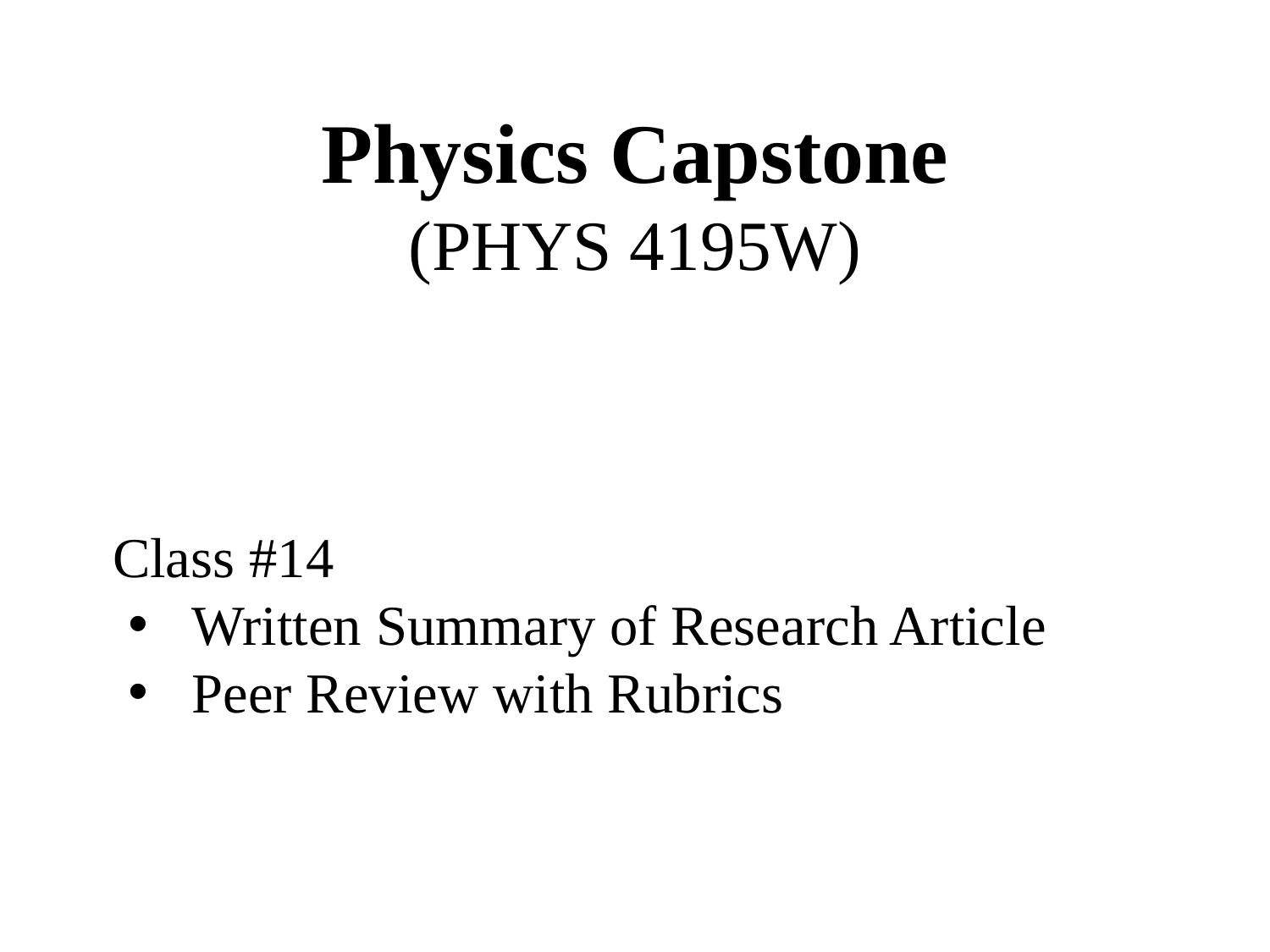

Physics Capstone
(PHYS 4195W)
Class #14
Written Summary of Research Article
Peer Review with Rubrics